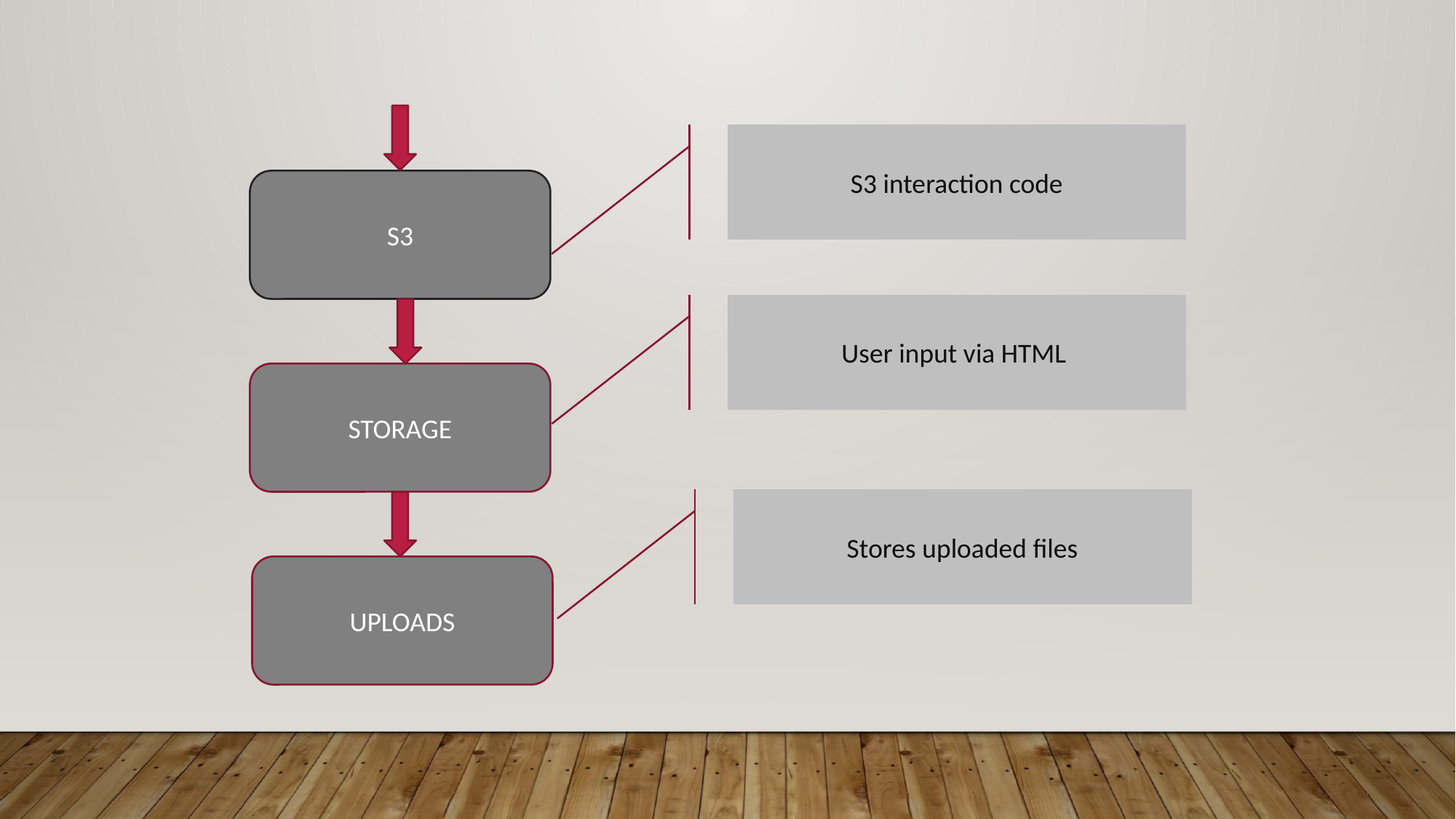

S3 interaction code
S3
User input via HTML

STORAGE
Stores uploaded files

UPLOADS